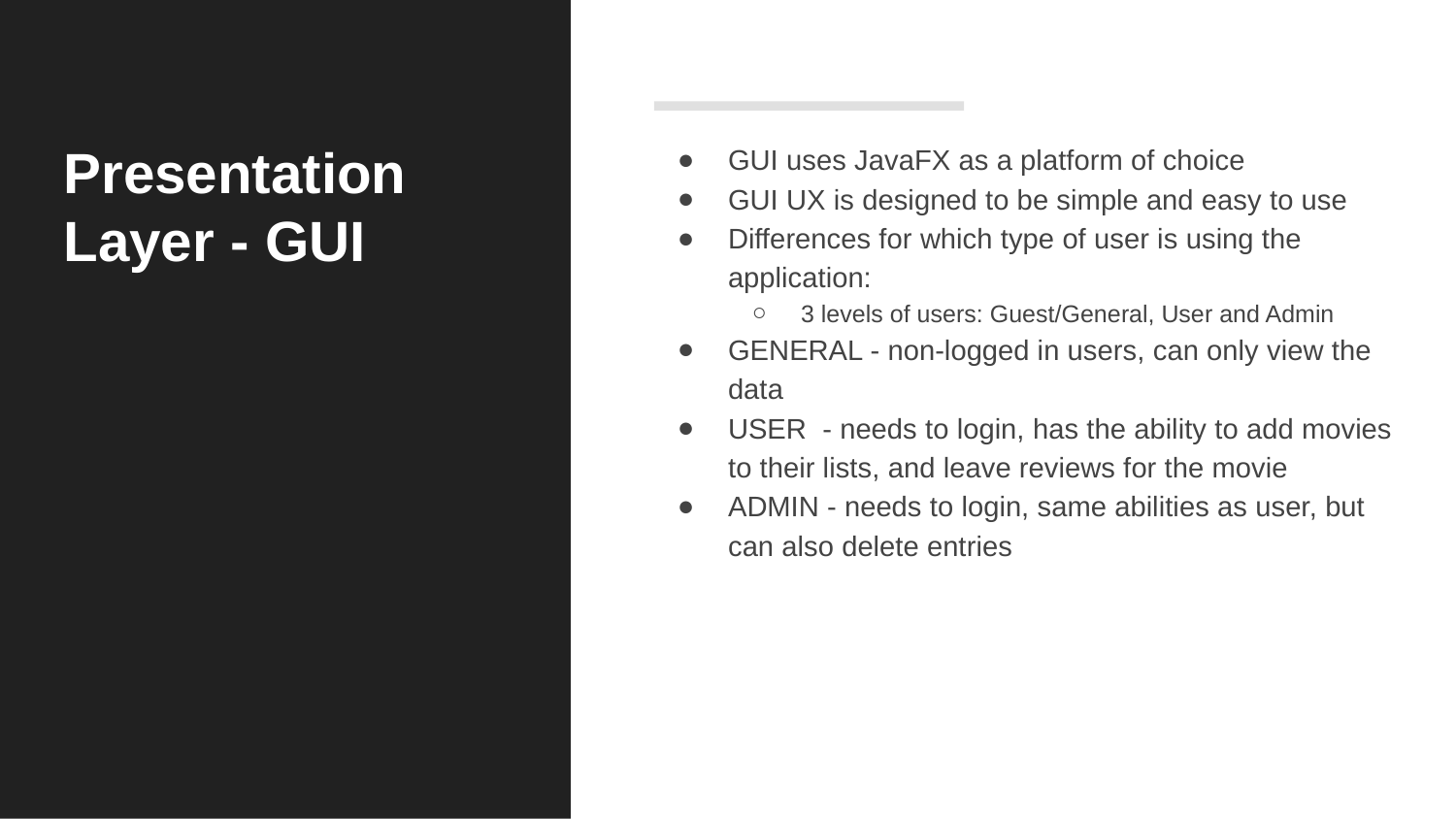

# Presentation Layer - GUI
GUI uses JavaFX as a platform of choice
GUI UX is designed to be simple and easy to use
Differences for which type of user is using the application:
3 levels of users: Guest/General, User and Admin
GENERAL - non-logged in users, can only view the data
USER  - needs to login, has the ability to add movies to their lists, and leave reviews for the movie
ADMIN - needs to login, same abilities as user, but can also delete entries